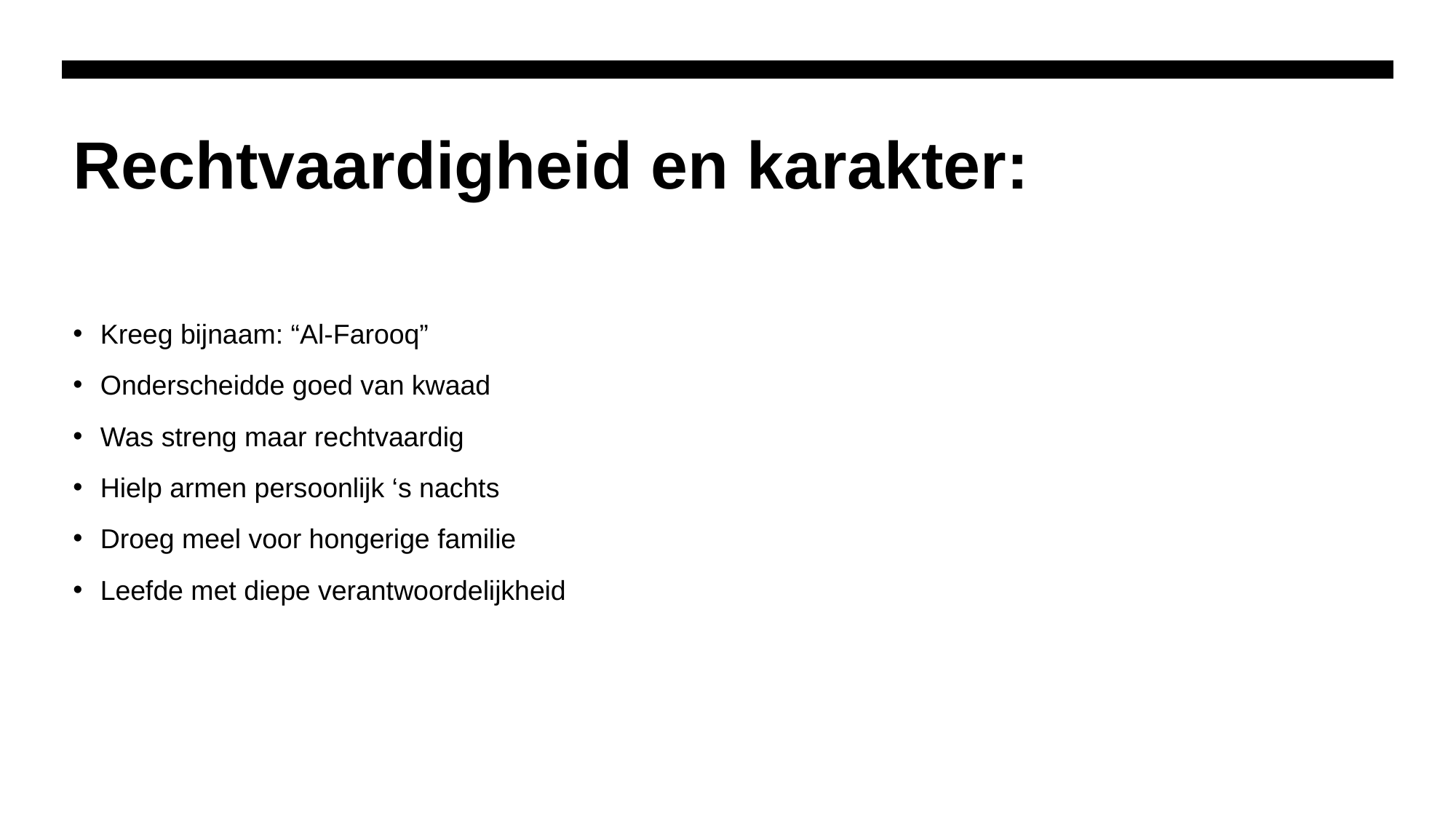

# Rechtvaardigheid en karakter:
Kreeg bijnaam: “Al-Farooq”
Onderscheidde goed van kwaad
Was streng maar rechtvaardig
Hielp armen persoonlijk ‘s nachts
Droeg meel voor hongerige familie
Leefde met diepe verantwoordelijkheid